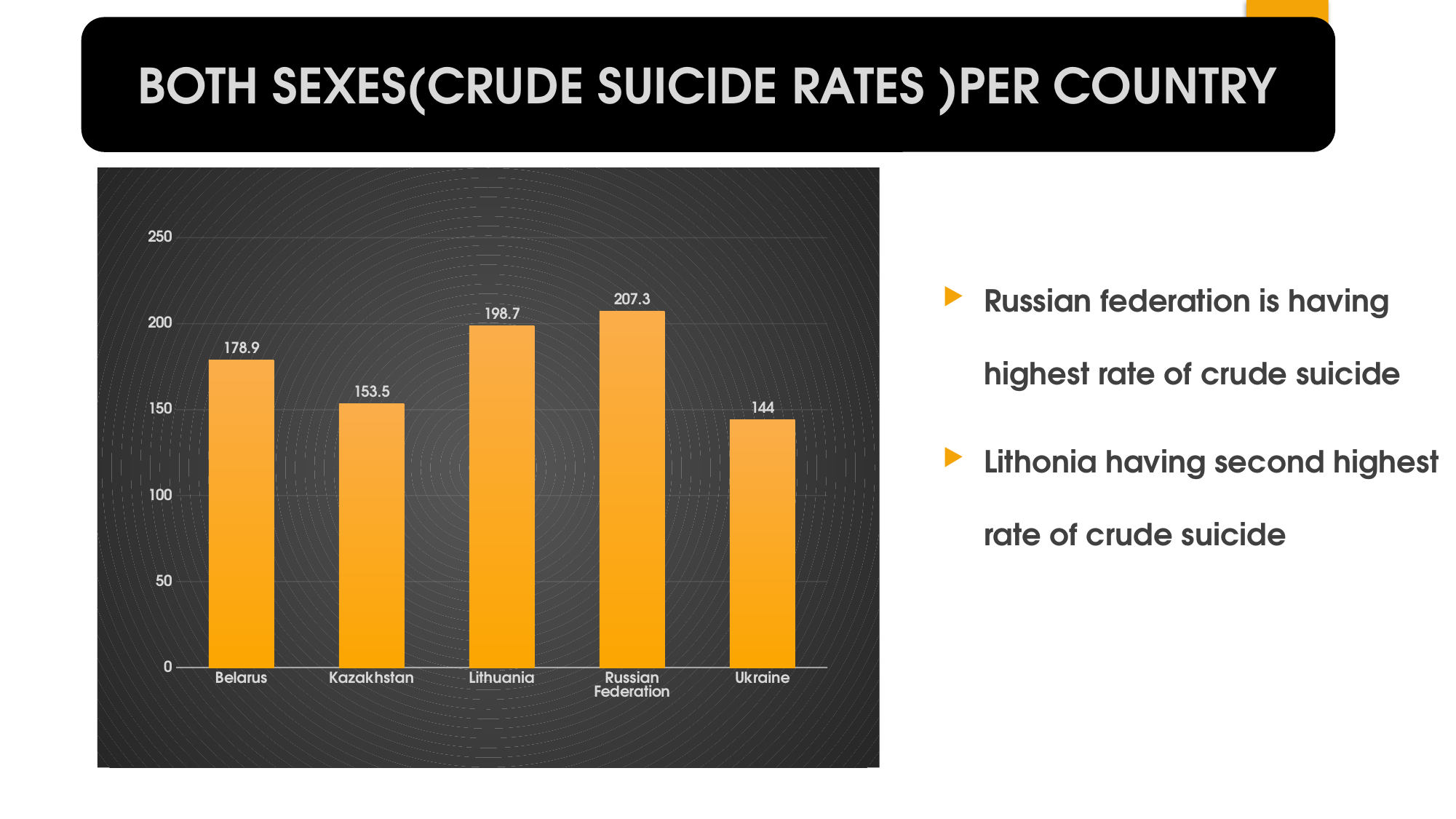

Both sexes(Crude suicide rates )per country

### Chart

| Category | Total |
|---|---|
| Belarus | 178.9 |
| Kazakhstan | 153.5 |
| Lithuania | 198.7 |
| Russian Federation | 207.29999999999998 |
| Ukraine | 144.0 |
Russian federation is having highest rate of crude suicide
Lithonia having second highest rate of crude suicide